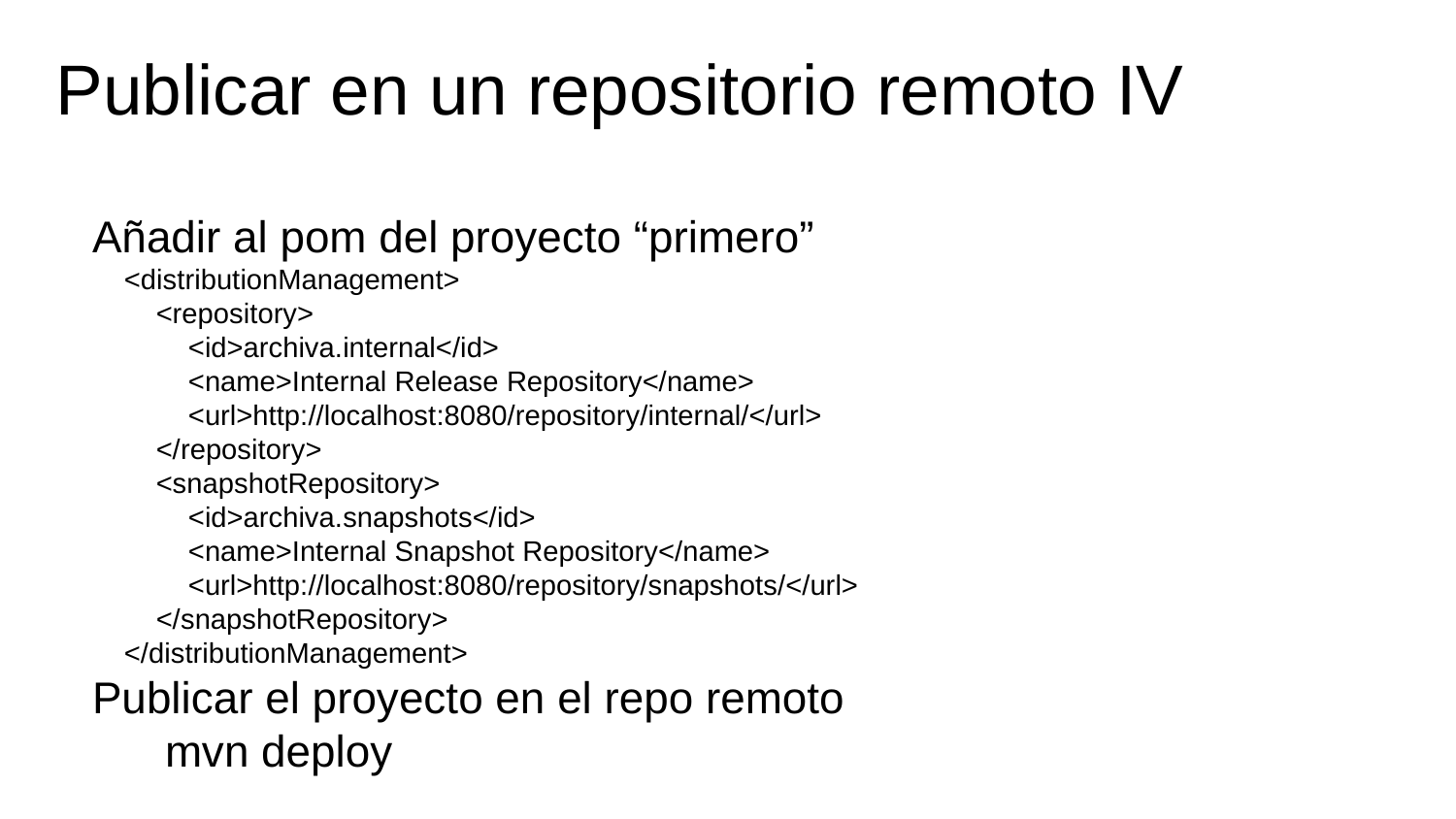

# Publicar en un repositorio remoto IV
Añadir al pom del proyecto “primero”
    <distributionManagement>
        <repository>
            <id>archiva.internal</id>
            <name>Internal Release Repository</name>
            <url>http://localhost:8080/repository/internal/</url>
        </repository>
        <snapshotRepository>
            <id>archiva.snapshots</id>
            <name>Internal Snapshot Repository</name>
            <url>http://localhost:8080/repository/snapshots/</url>
        </snapshotRepository>
    </distributionManagement>
Publicar el proyecto en el repo remoto
mvn deploy